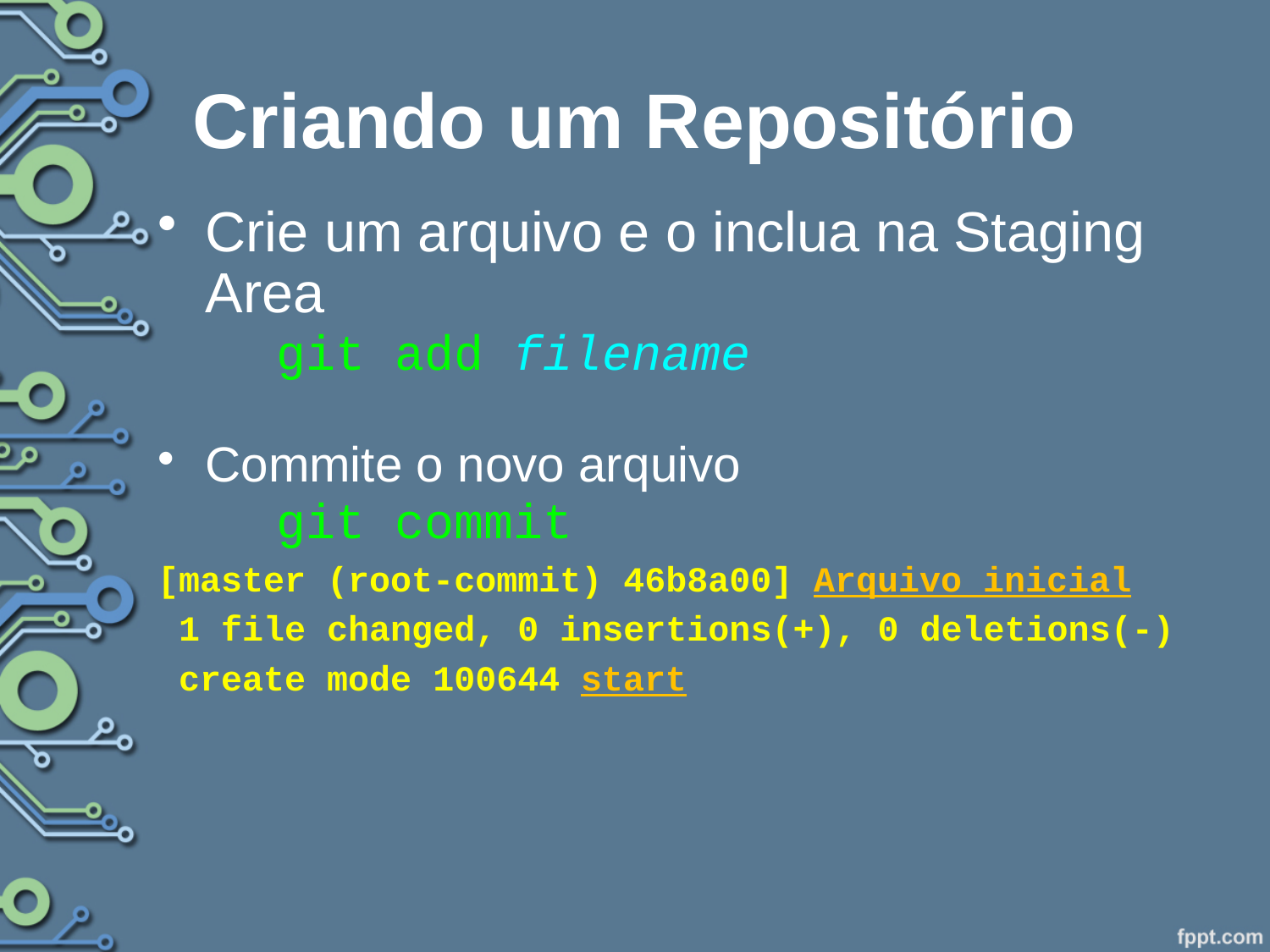

# Criando um Repositório
Crie um arquivo e o inclua na Staging Area
    git add filename

Commite o novo arquivo
    git commit
[master (root-commit) 46b8a00] Arquivo inicial
 1 file changed, 0 insertions(+), 0 deletions(-)
 create mode 100644 start